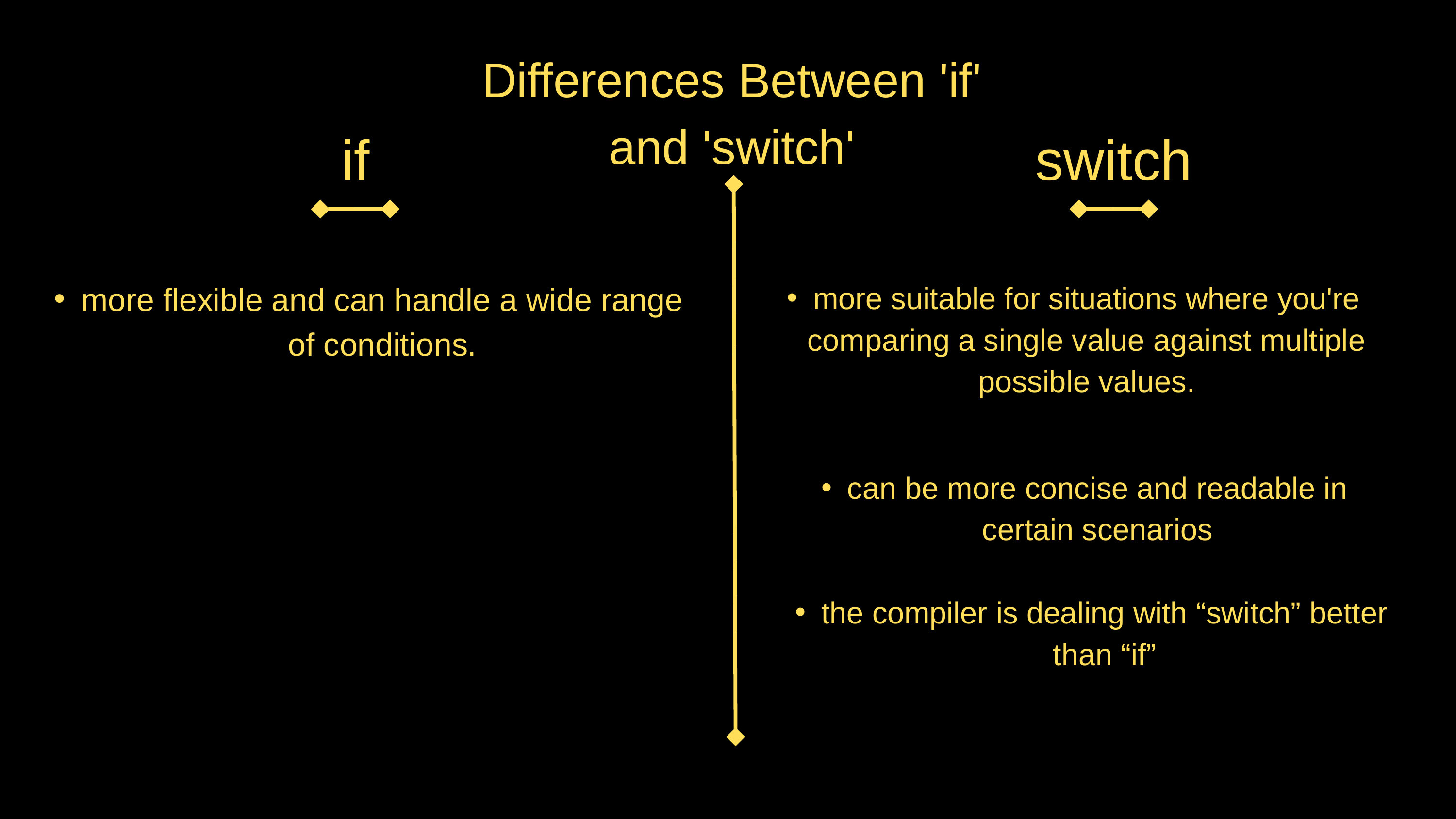

Differences Between 'if' and 'switch'
if
switch

more flexible and can handle a wide range of conditions.
more suitable for situations where you're comparing a single value against multiple possible values.
can be more concise and readable in certain scenarios
the compiler is dealing with “switch” better than “if”